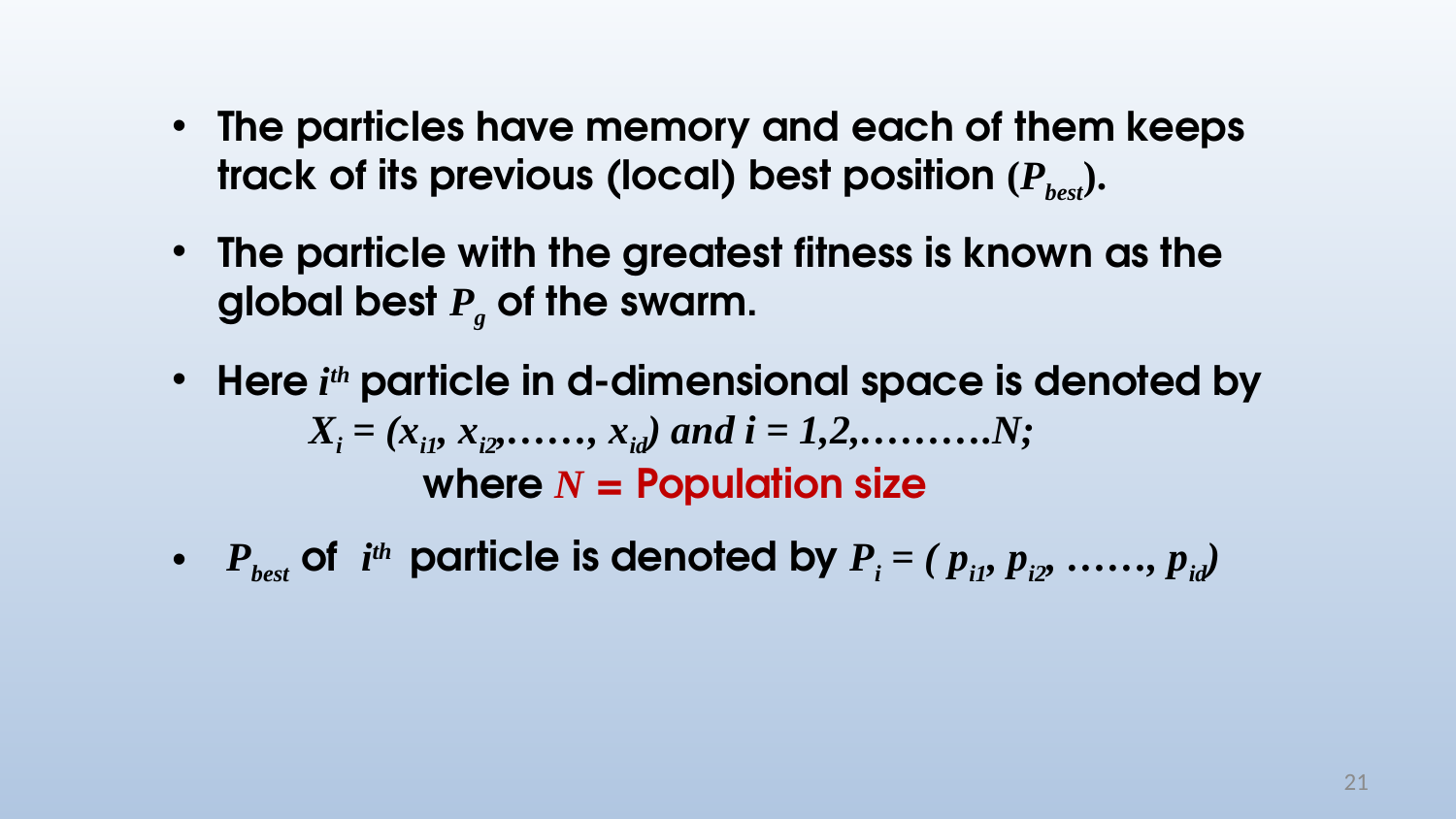

The particles have memory and each of them keeps track of its previous (local) best position (Pbest).

The particle with the greatest fitness is known as the global best Pg of the swarm.

Here ith particle in d-dimensional space is denoted by
            Xi = (xi1, xi2,……, xid) and i = 1,2,……….N;
                      where N = Population size

Pbest of  ith  particle is denoted by Pi = ( pi1, pi2, ……, pid)

21